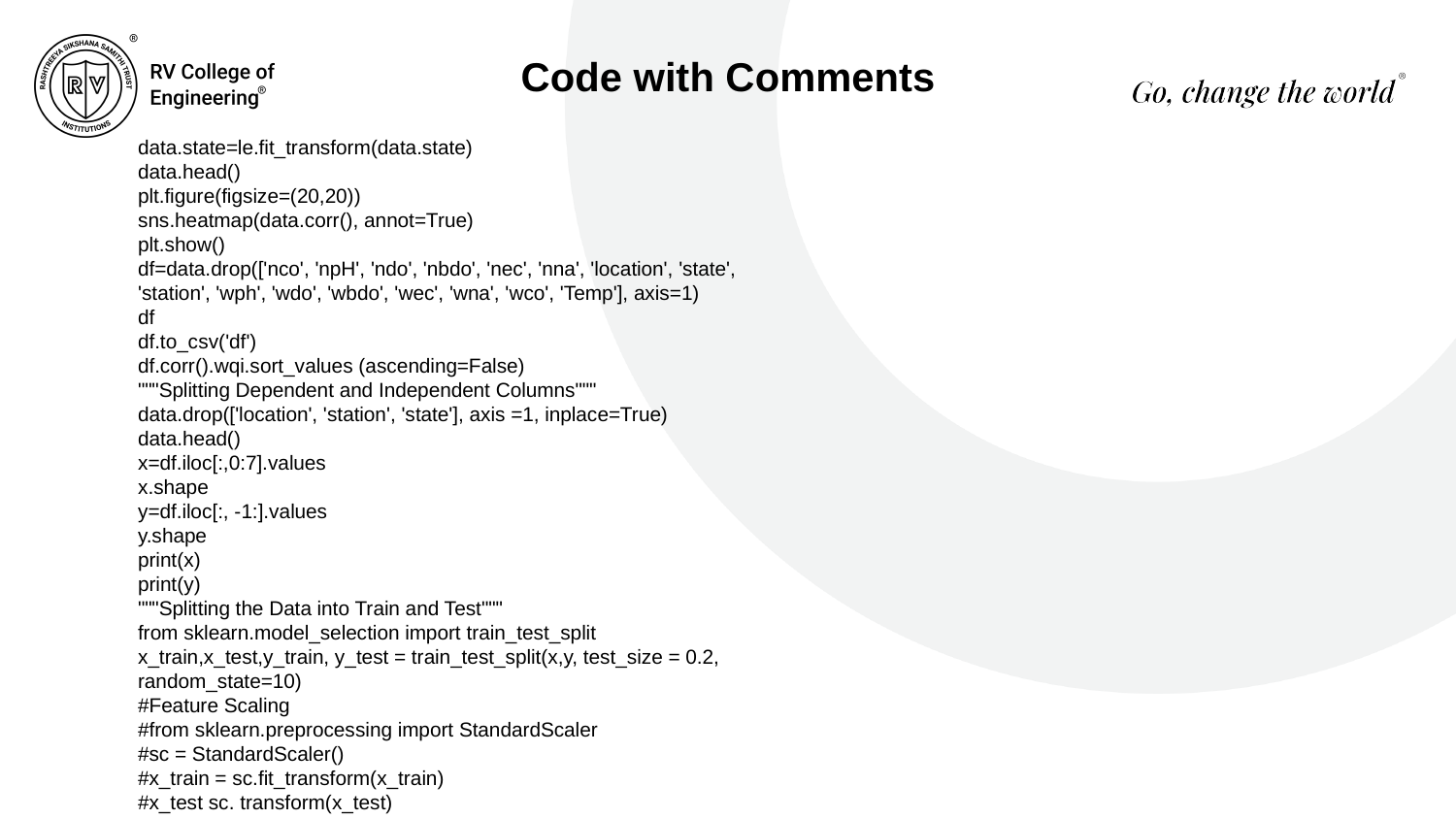

Code with Comments
data.state=le.fit_transform(data.state)
data.head()
plt.figure(figsize=(20,20))
sns.heatmap(data.corr(), annot=True)
plt.show()
df=data.drop(['nco', 'npH', 'ndo', 'nbdo', 'nec', 'nna', 'location', 'state',
'station', 'wph', 'wdo', 'wbdo', 'wec', 'wna', 'wco', 'Temp'], axis=1)
df
df.to_csv('df')
df.corr().wqi.sort_values (ascending=False)
"""Splitting Dependent and Independent Columns"""
data.drop(['location', 'station', 'state'], axis =1, inplace=True)
data.head()
x=df.iloc[:,0:7].values
x.shape
y=df.iloc[:, -1:].values
y.shape
print(x)
print(y)
"""Splitting the Data into Train and Test"""
from sklearn.model_selection import train_test_split
x_train,x_test,y_train, y_test = train_test_split(x,y, test_size = 0.2,
random_state=10)
#Feature Scaling
#from sklearn.preprocessing import StandardScaler
#sc = StandardScaler()
#x_train = sc.fit_transform(x_train)
#x_test sc. transform(x_test)